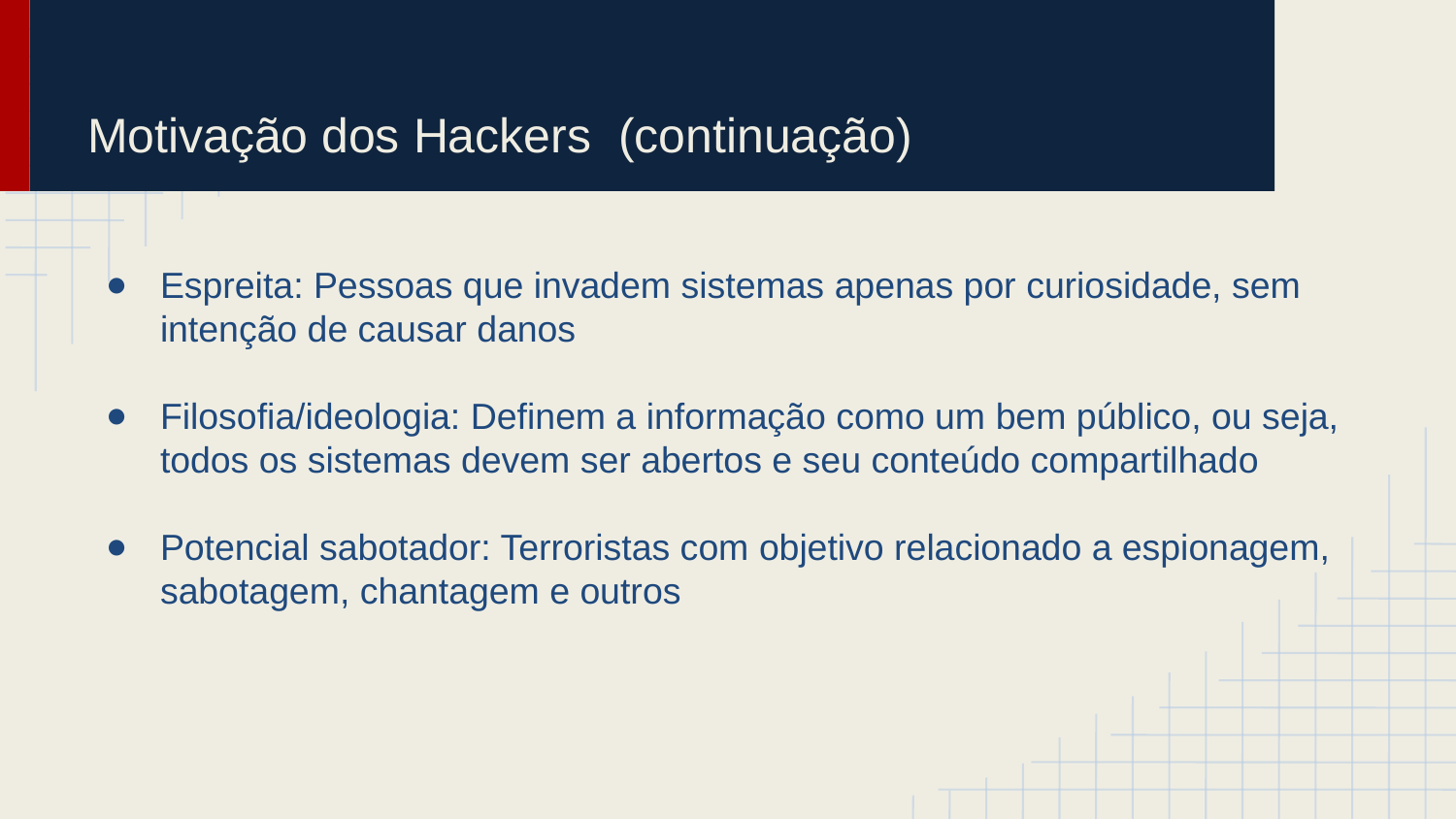

# Motivação dos Hackers  (continuação)

Espreita: Pessoas que invadem sistemas apenas por curiosidade, sem intenção de causar danos

Filosofia/ideologia: Definem a informação como um bem público, ou seja, todos os sistemas devem ser abertos e seu conteúdo compartilhado

Potencial sabotador: Terroristas com objetivo relacionado a espionagem, sabotagem, chantagem e outros